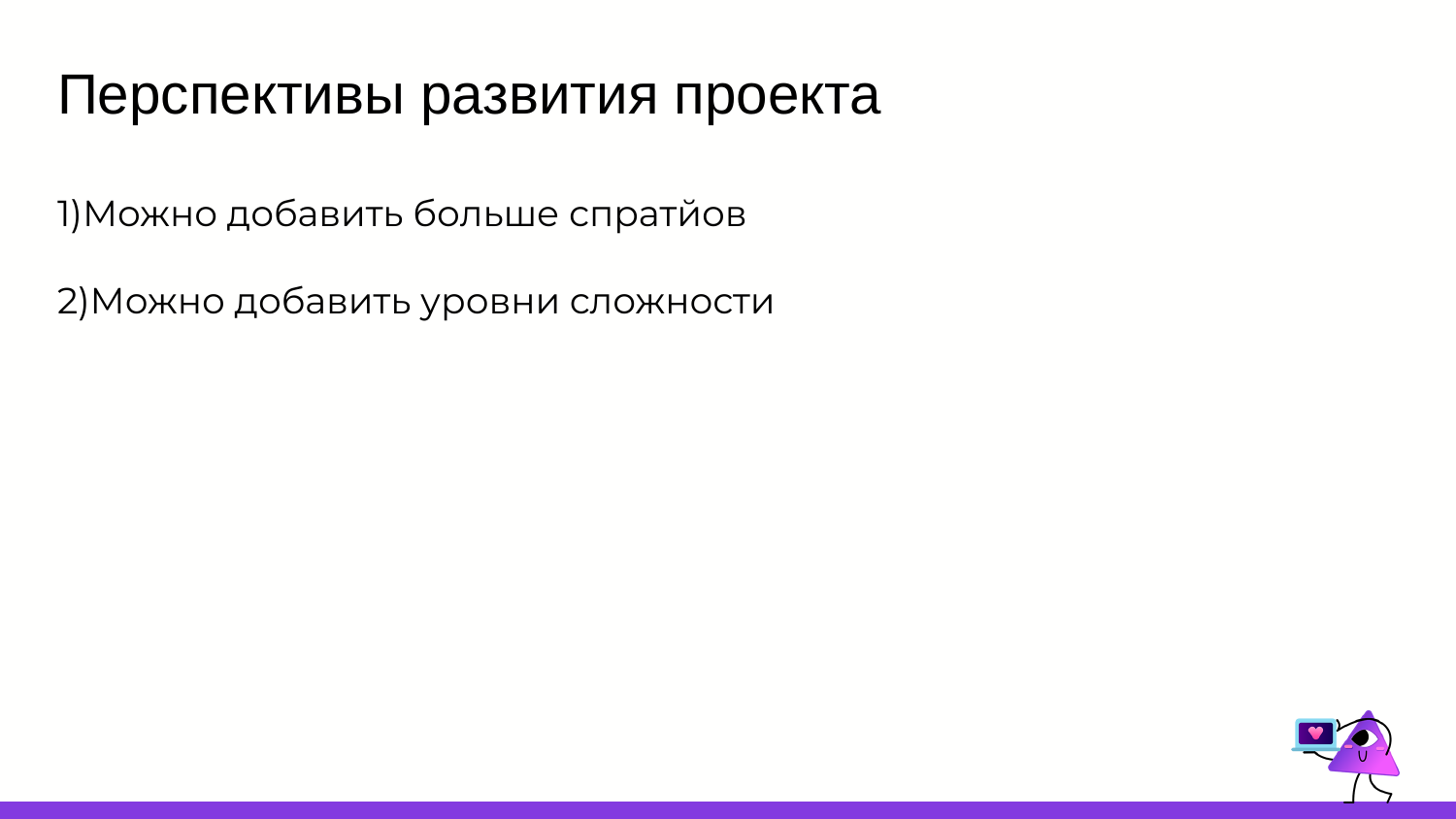

# Перспективы развития проекта
1)Можно добавить больше спратйов

2)Можно добавить уровни сложности